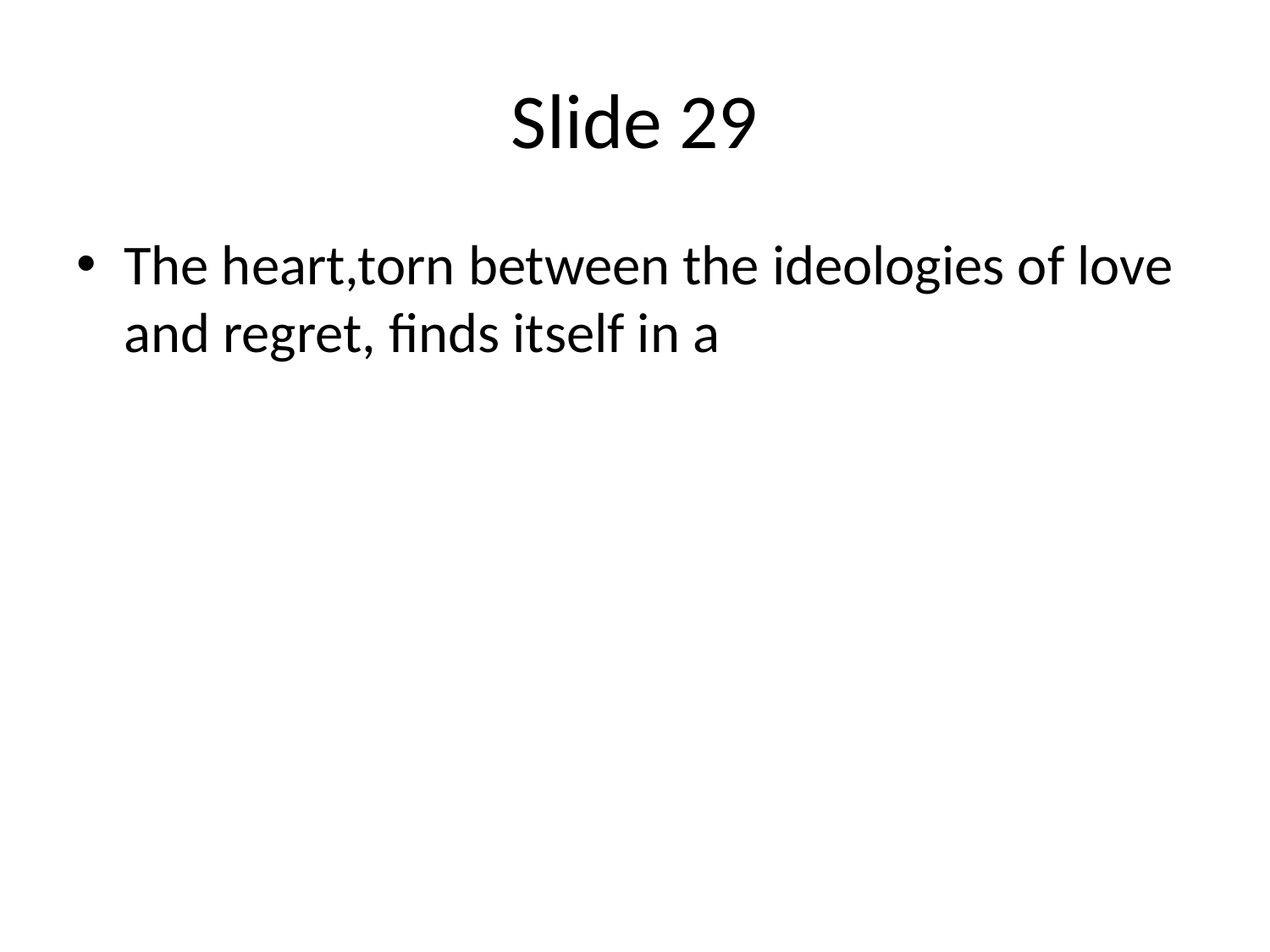

# Slide 29
The heart,torn between the ideologies of love and regret, finds itself in a